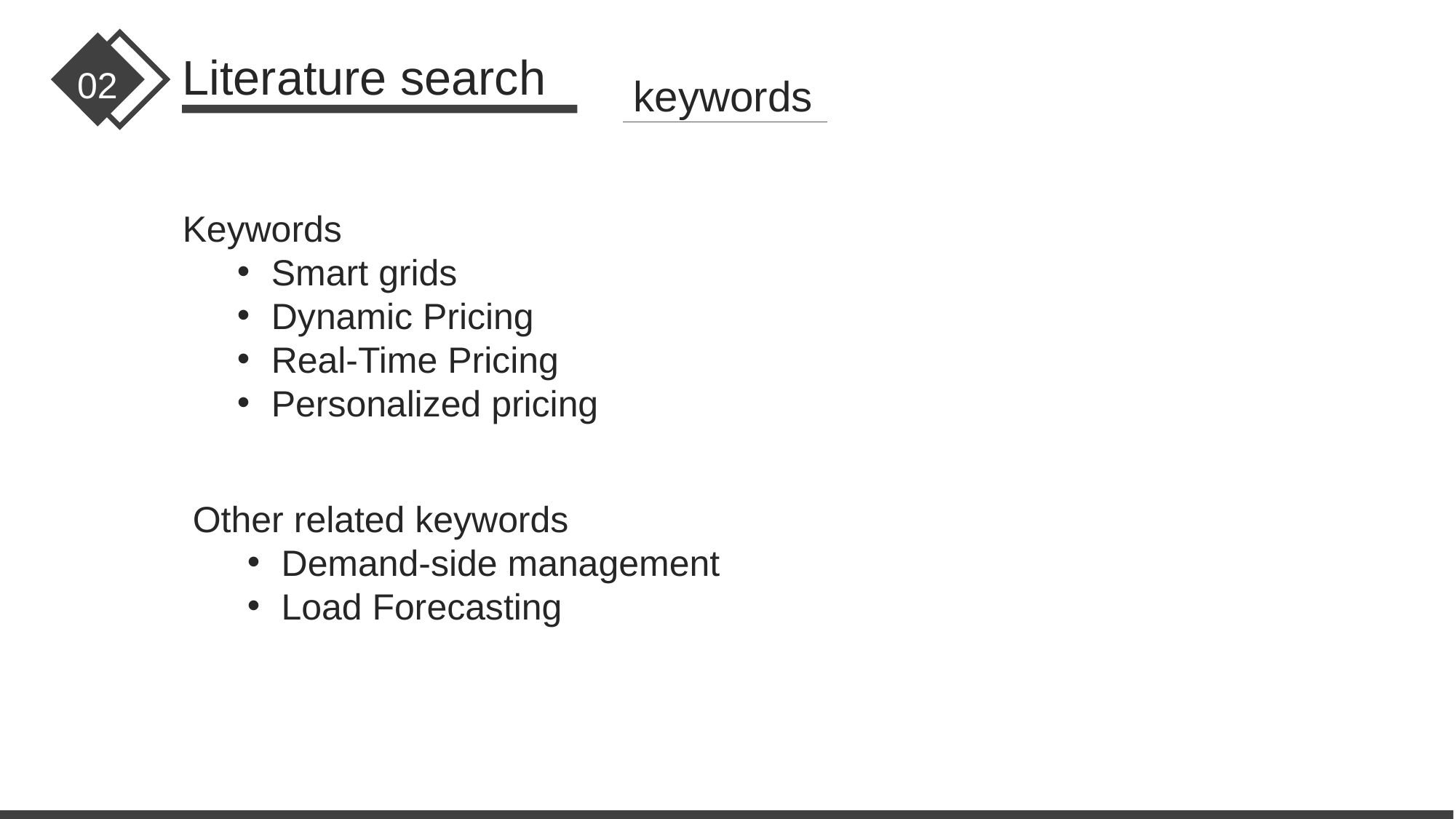

02
Literature search
keywords

Keywords
Smart grids
Dynamic Pricing
Real-Time Pricing
Personalized pricing
Other related keywords
Demand-side management
Load Forecasting